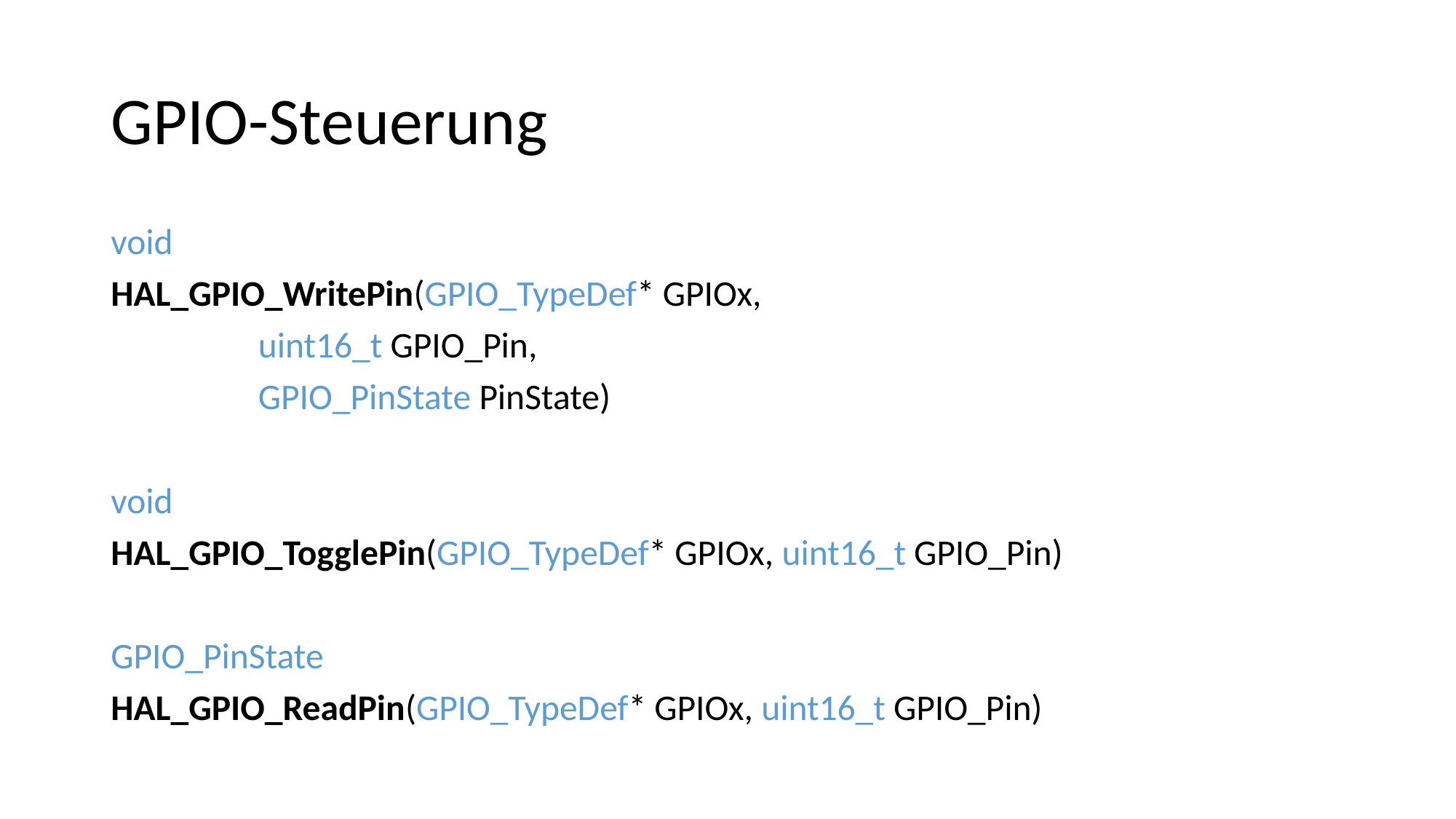

# GPIO-Steuerung
void
HAL_GPIO_WritePin(GPIO_TypeDef* GPIOx,
                  uint16_t GPIO_Pin,
                  GPIO_PinState PinState)

void
HAL_GPIO_TogglePin(GPIO_TypeDef* GPIOx, uint16_t GPIO_Pin)

GPIO_PinState
HAL_GPIO_ReadPin(GPIO_TypeDef* GPIOx, uint16_t GPIO_Pin)